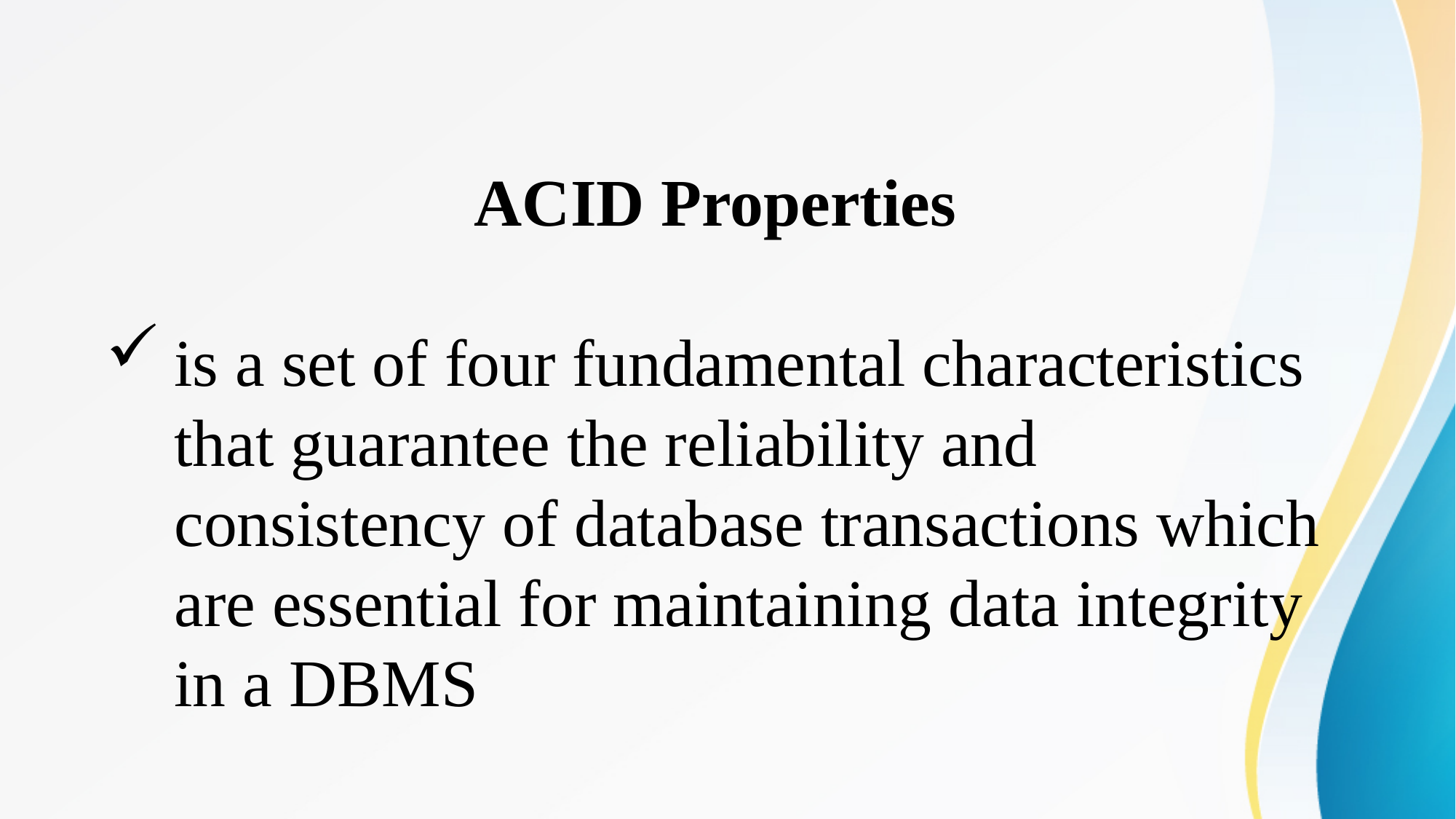

ACID Properties

is a set of four fundamental characteristics that guarantee the reliability and consistency of database transactions which are essential for maintaining data integrity in a DBMS